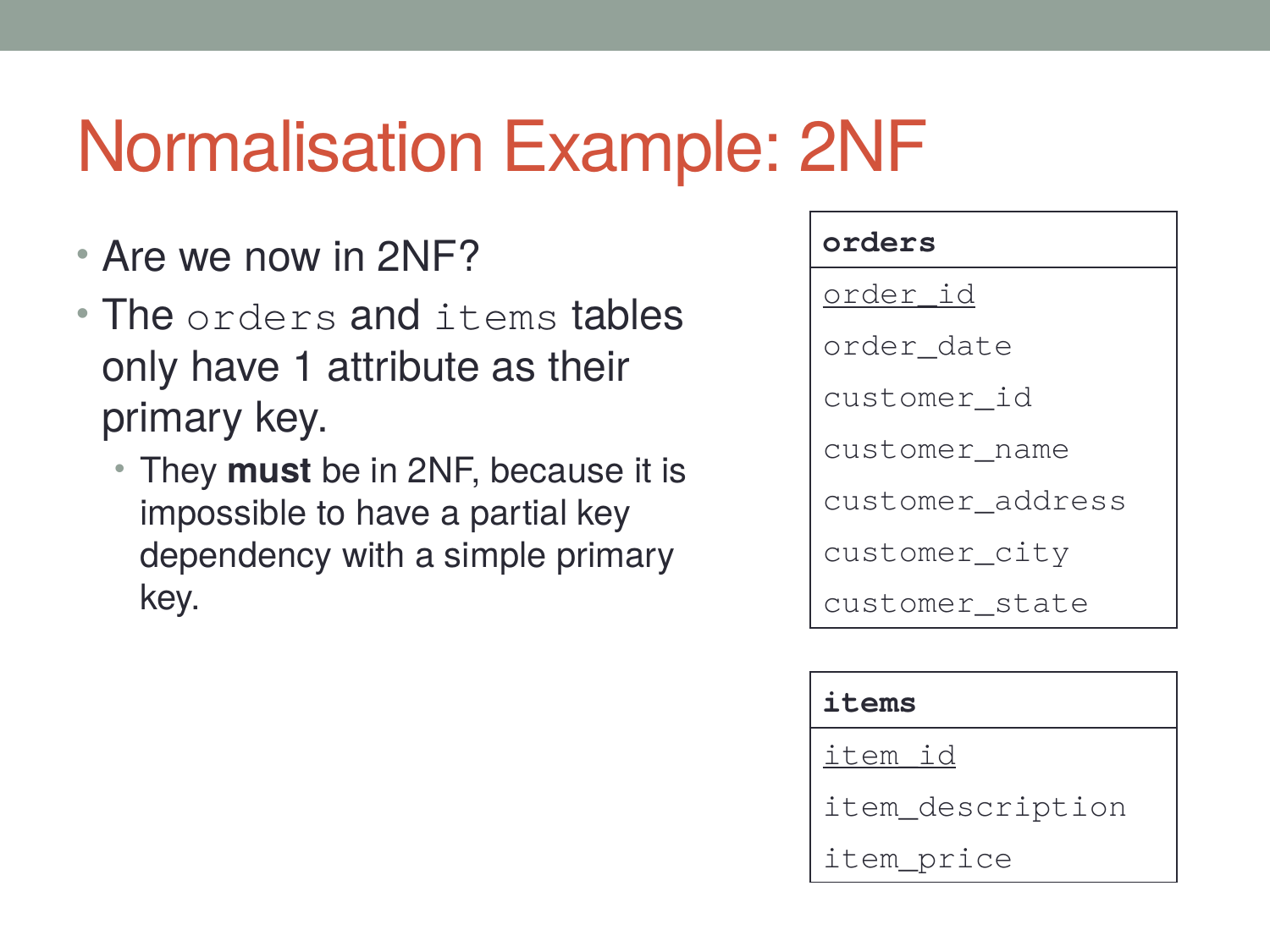

# Normalisation Example: 2NF
| orders |
| --- |
| order\_id |
| order\_date |
| customer\_id |
| customer\_name |
| customer\_address |
| customer\_city |
| customer\_state |
Are we now in 2NF?
The orders and items tables only have 1 attribute as their primary key.
They must be in 2NF, because it is impossible to have a partial key dependency with a simple primary key.
| items |
| --- |
| item\_id |
| item\_description |
| item\_price |